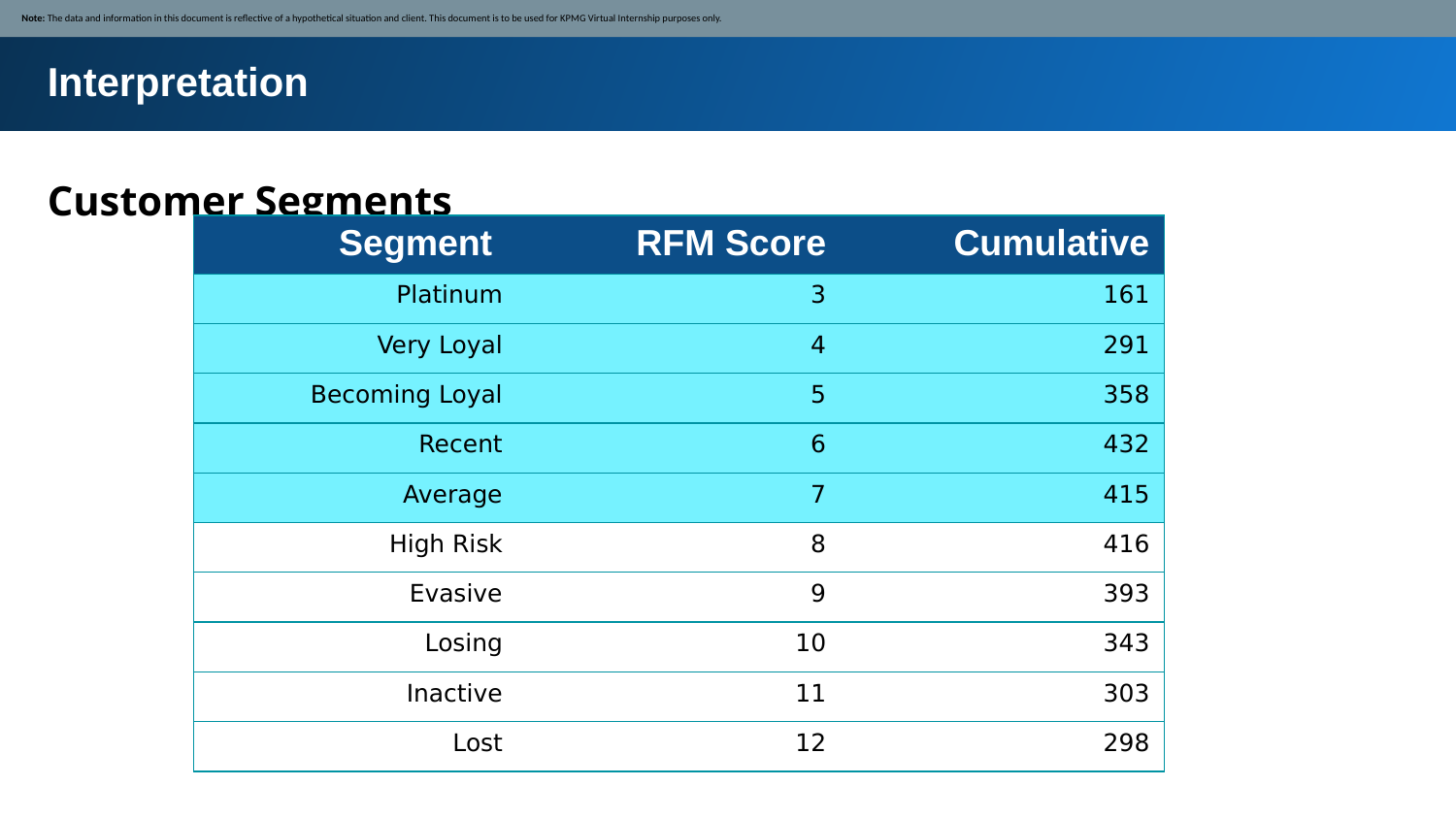

Note: The data and information in this document is reflective of a hypothetical situation and client. This document is to be used for KPMG Virtual Internship purposes only.
Interpretation
Customer Segments
| Segment | RFM Score | Cumulative |
| --- | --- | --- |
| Platinum | 3 | 161 |
| Very Loyal | 4 | 291 |
| Becoming Loyal | 5 | 358 |
| Recent | 6 | 432 |
| Average | 7 | 415 |
| High Risk | 8 | 416 |
| Evasive | 9 | 393 |
| Losing | 10 | 343 |
| Inactive | 11 | 303 |
| Lost | 12 | 298 |